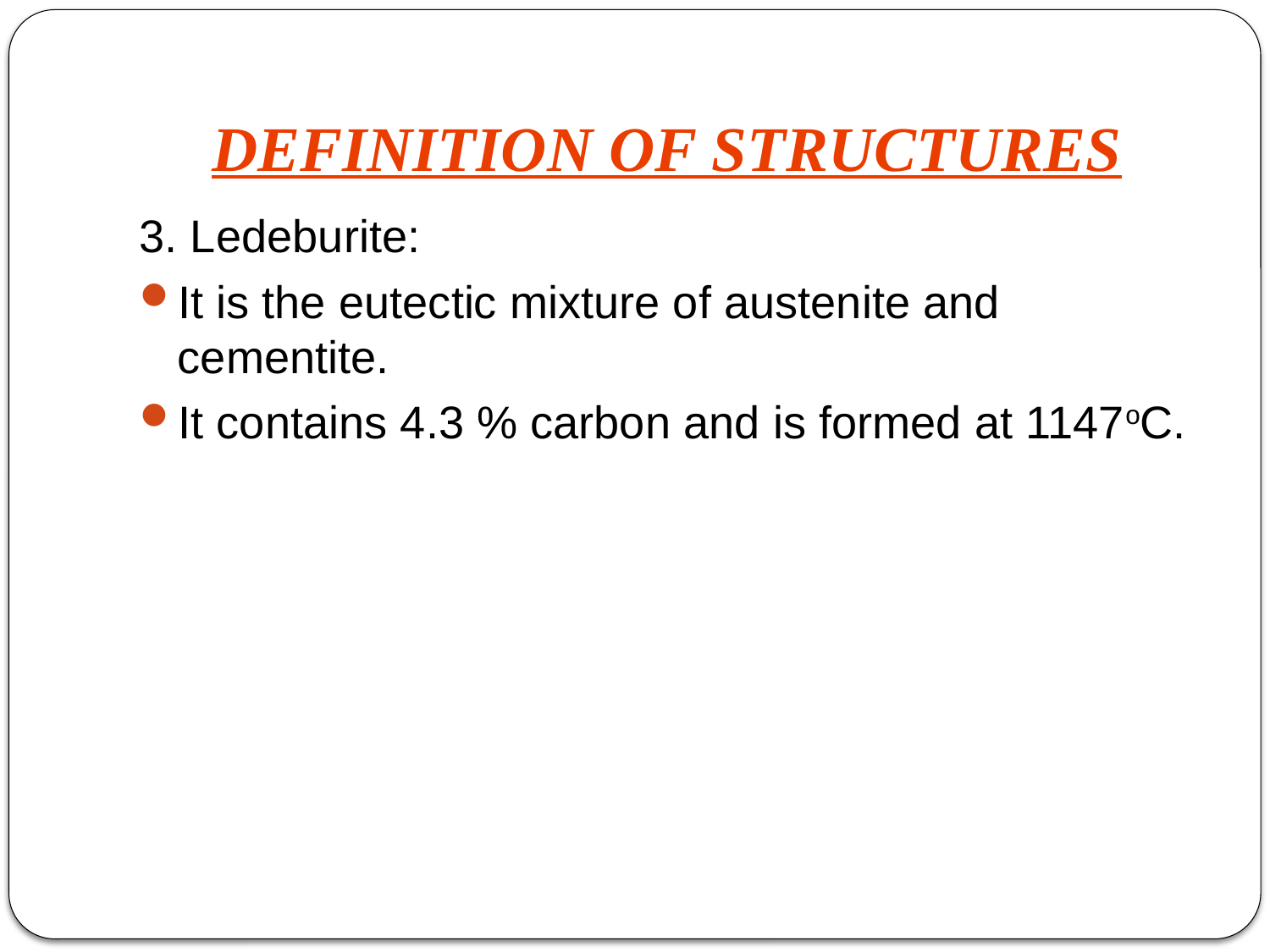

# DEFINITION OF STRUCTURES
3. Ledeburite:
It is the eutectic mixture of austenite and cementite.
It contains 4.3 % carbon and is formed at 1147oC.